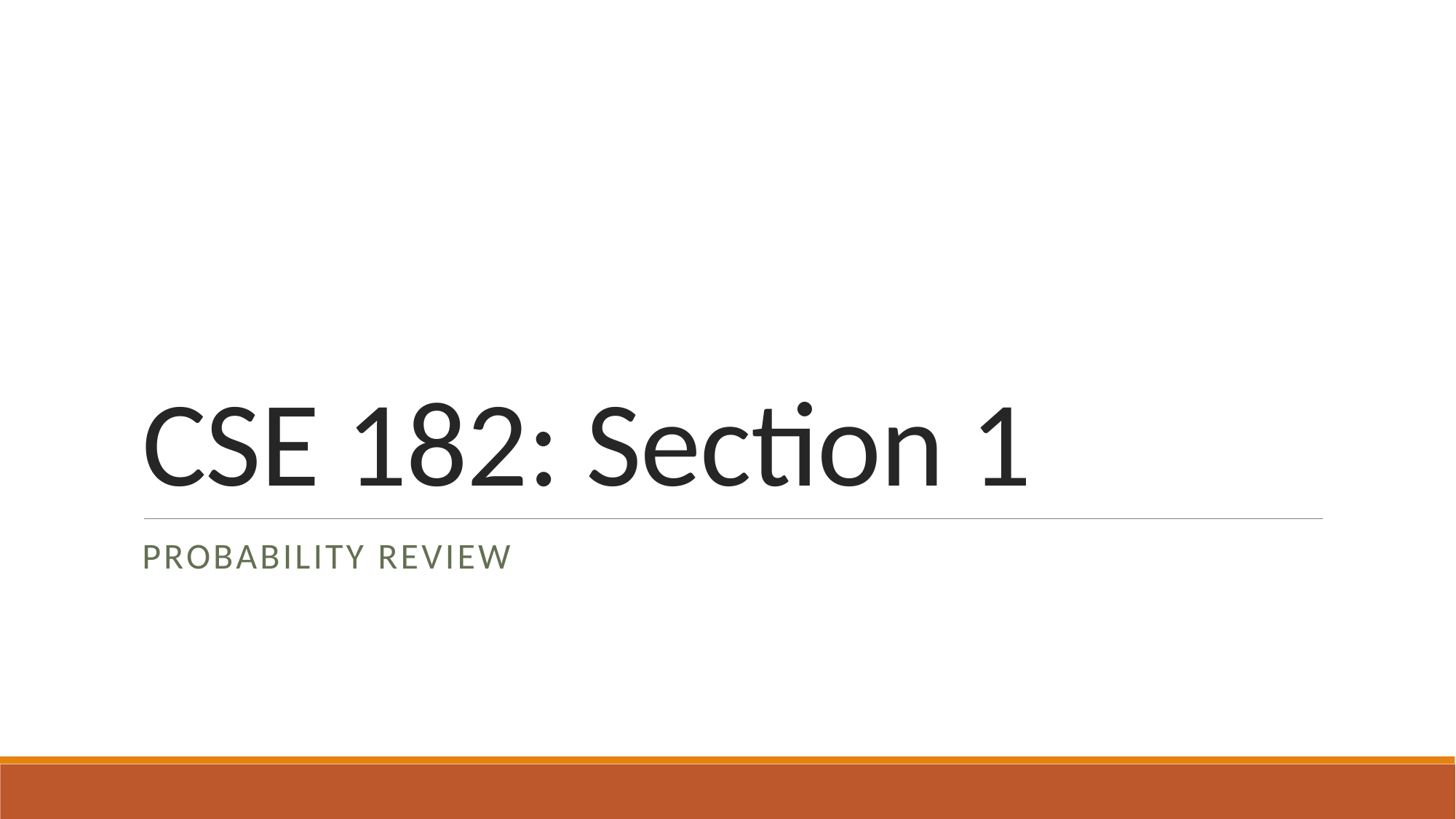

# CSE 182: Section 1
Probability RevieW